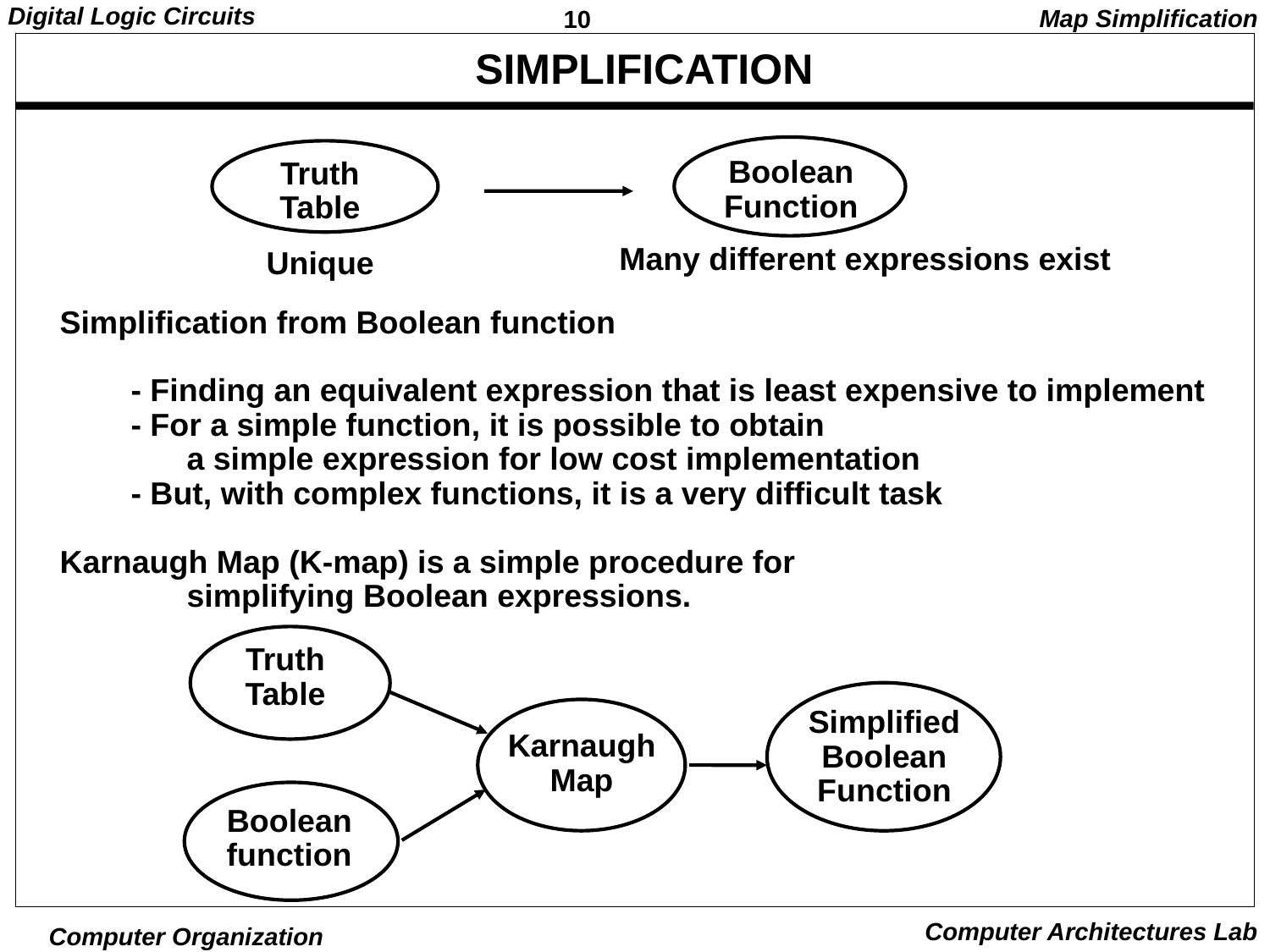

Map Simplification
# SIMPLIFICATION

Boolean
Function
Truth
Table

Many different expressions exist
Unique
Simplification from Boolean function

        - Finding an equivalent expression that is least expensive to implement
        - For a simple function, it is possible to obtain
          	a simple expression for low cost implementation
        - But, with complex functions, it is a very difficult task

Karnaugh Map (K-map) is a simple procedure for
	simplifying Boolean expressions.

Truth
Table

Simplified
Boolean
Function
Karnaugh
Map

Boolean
function